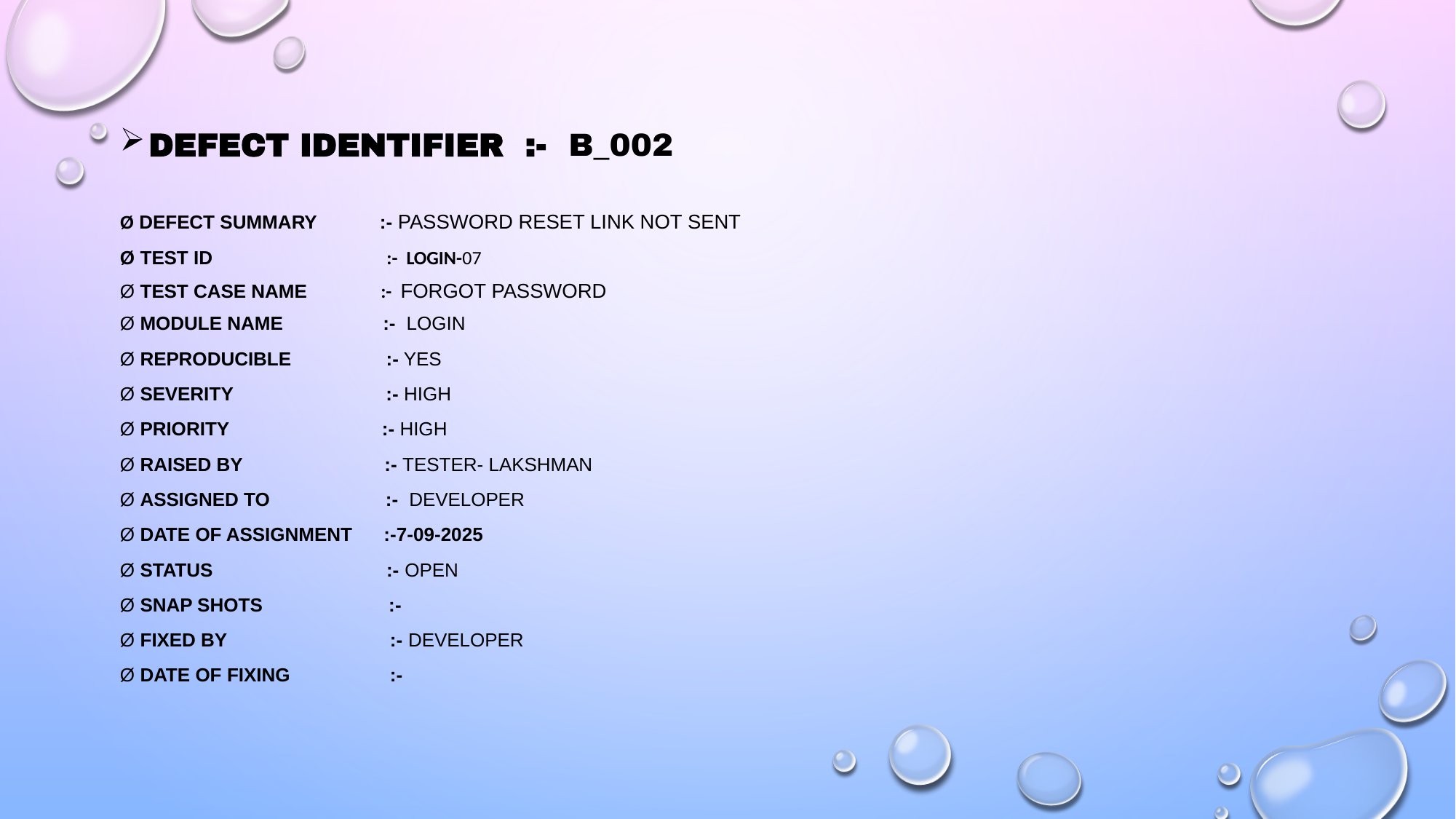

Defect identifier  :-  B_002

Ø Defect summary            :- Password reset link not sent
Ø Test Id                                 :-  login-07
Ø Test case name              :-  Forgot Password
Ø Module name                   :-  login
Ø Reproducible                  :- yes
Ø Severity                             :- high
Ø Priority                             :- high
Ø Raised by                           :- tester- lakshman
Ø Assigned to                      :-  developer
Ø Date of assignment      :-7-09-2025
Ø Status                                 :- open
Ø Snap shots                        :-
Ø Fixed by                               :- developer
Ø Date of fixing                   :-